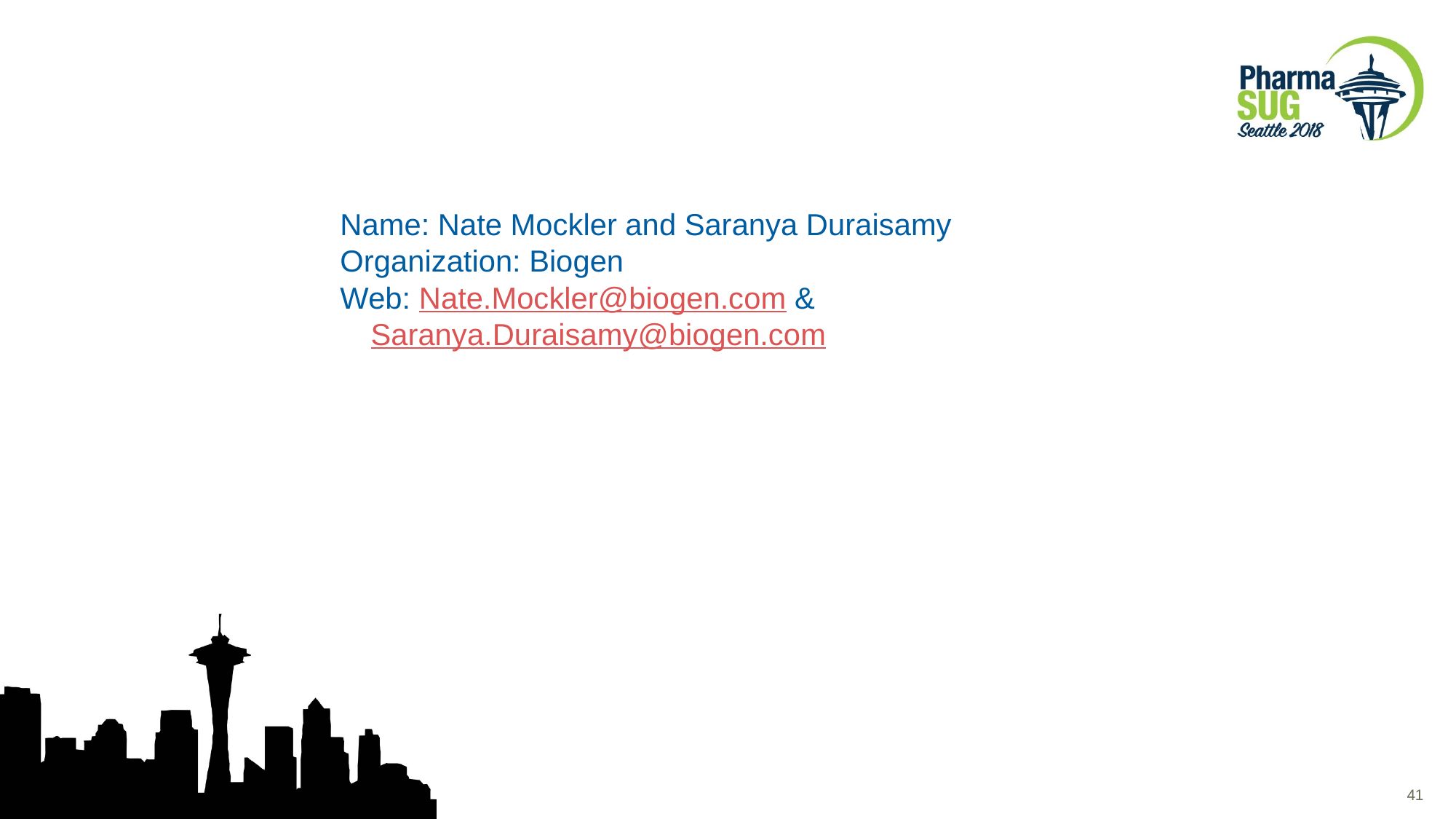

Name: Nate Mockler and Saranya Duraisamy
Organization: Biogen
Web: Nate.Mockler@biogen.com & Saranya.Duraisamy@biogen.com

41